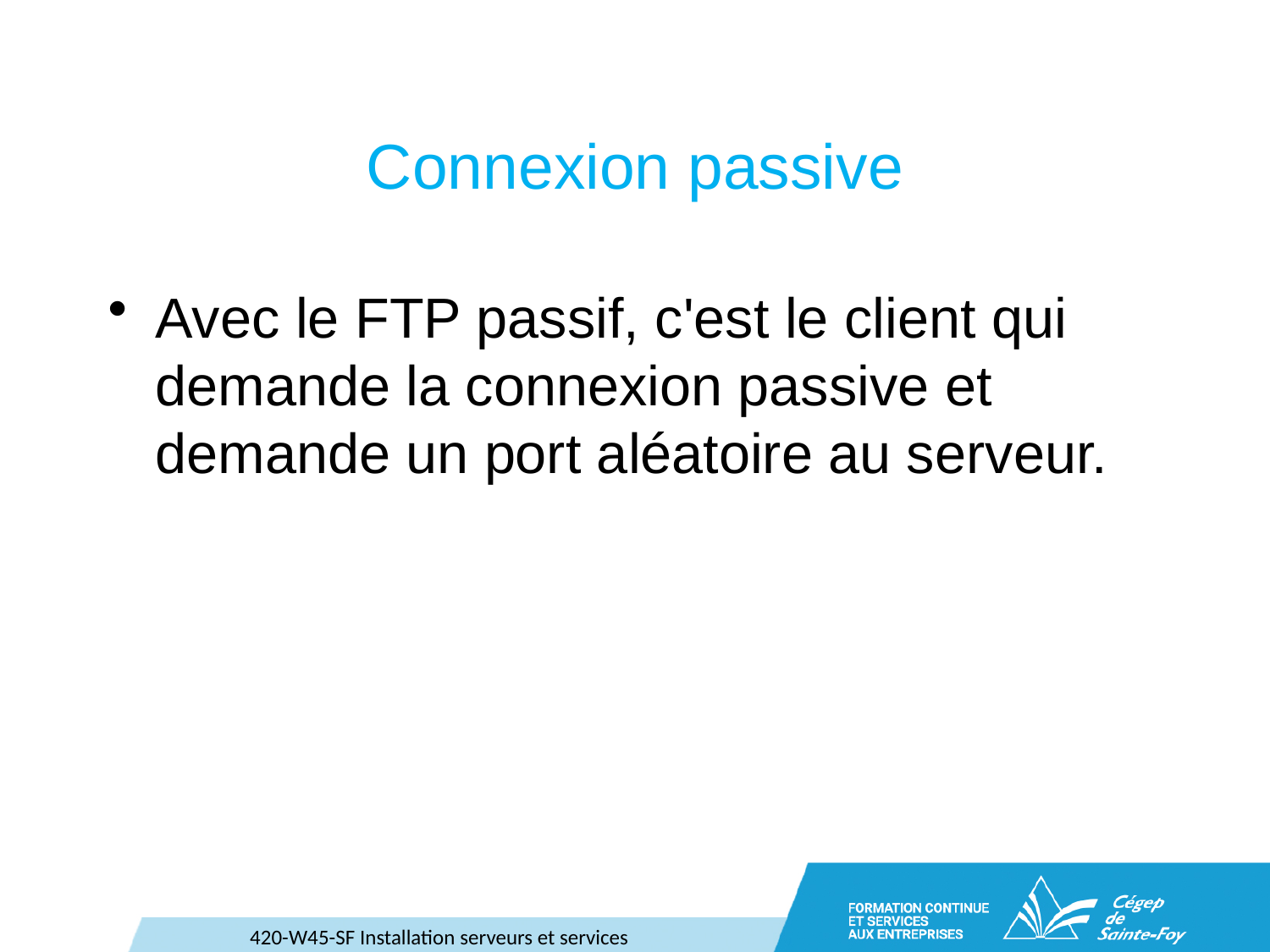

# Connexion passive
Avec le FTP passif, c'est le client qui demande la connexion passive et demande un port aléatoire au serveur.